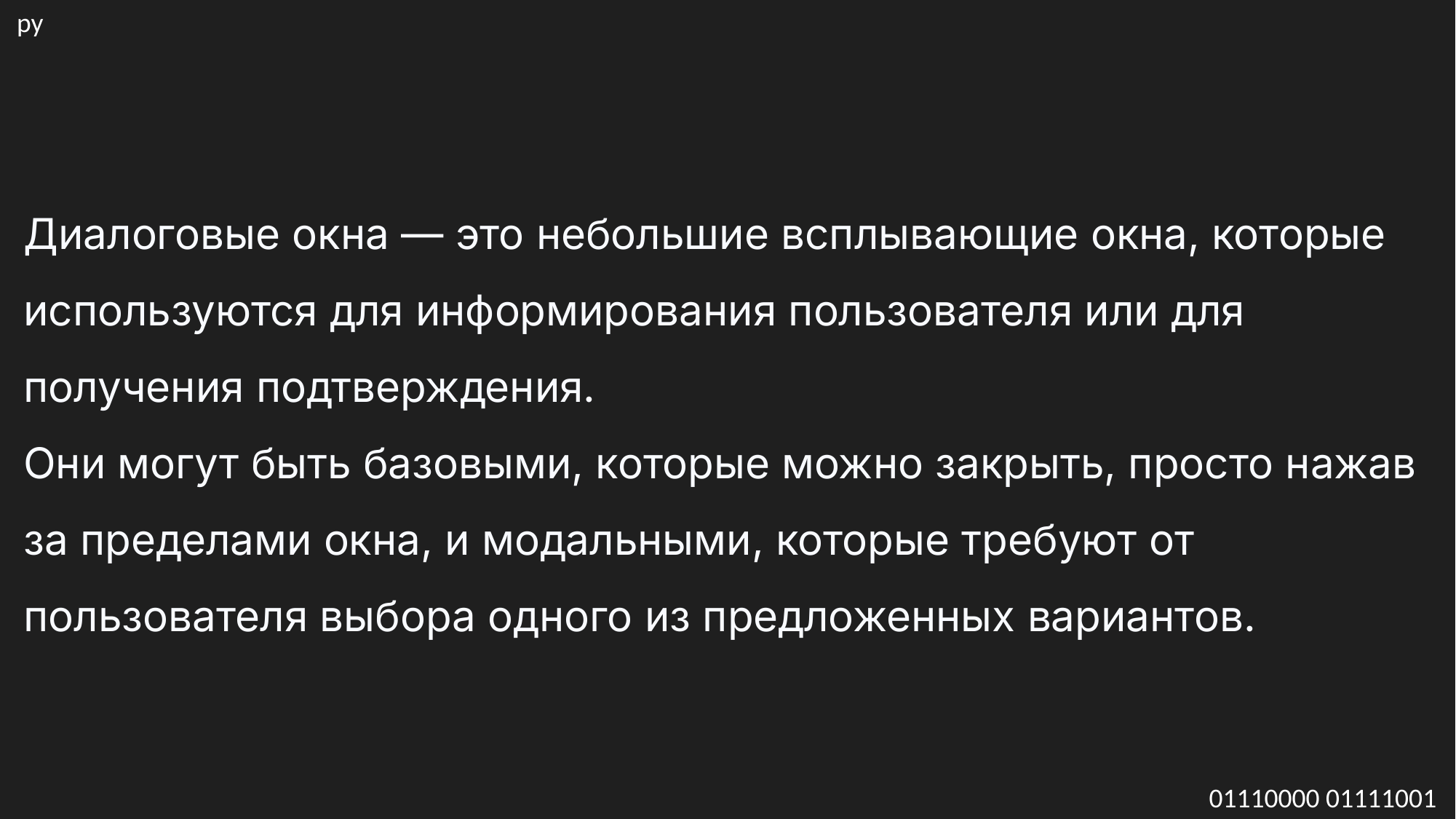

py
Диалоговые окна — это небольшие всплывающие окна, которые используются для информирования пользователя или для получения подтверждения.
Они могут быть базовыми, которые можно закрыть, просто нажав за пределами окна, и модальными, которые требуют от пользователя выбора одного из предложенных вариантов.
01110000 01111001